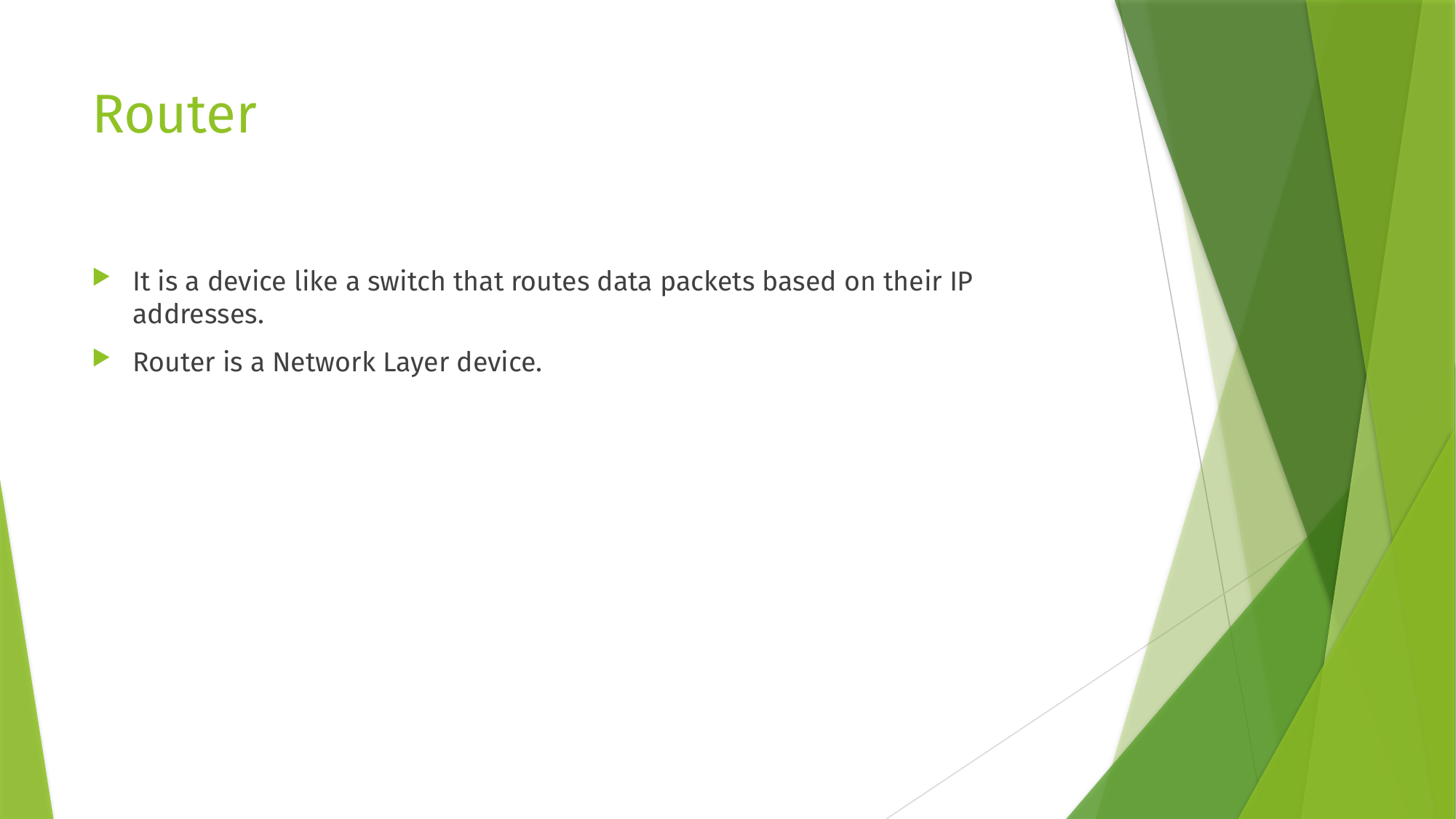

# Router
It is a device like a switch that routes data packets based on their IP addresses.
Router is a Network Layer device.